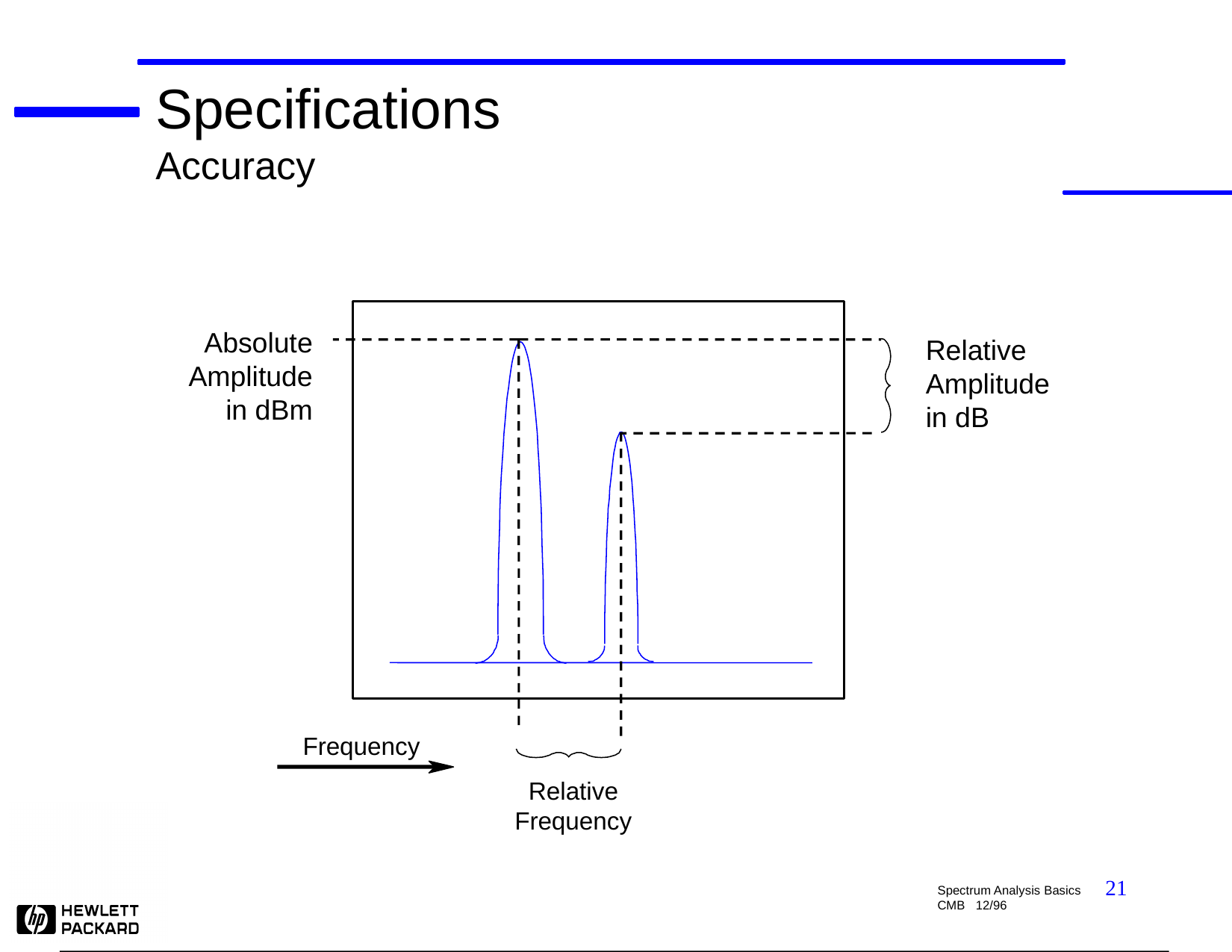

Specifications
Accuracy

Absolute
Amplitude
in dBm
Relative
Amplitude
in dB

Frequency

Relative
Frequency
21